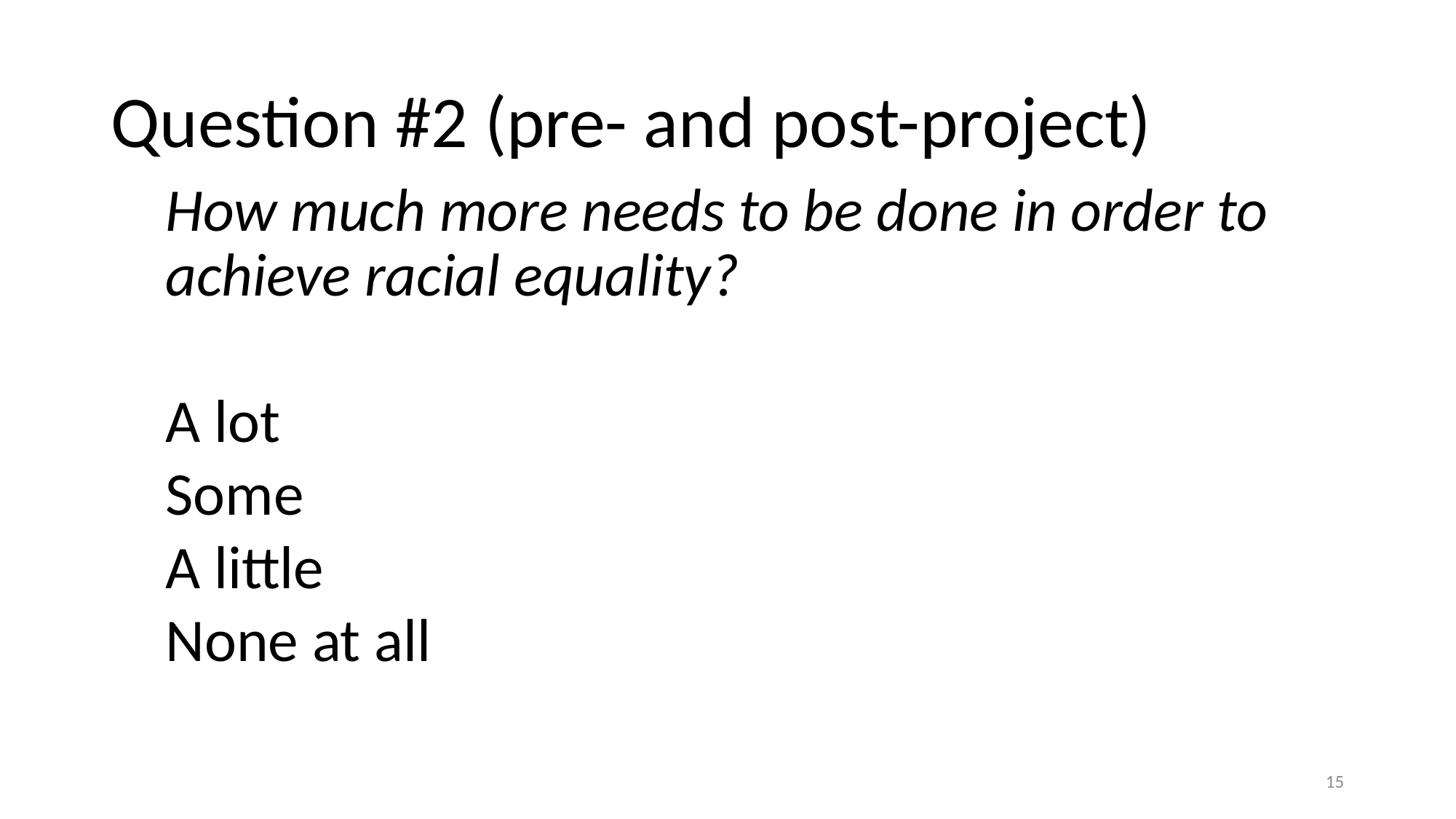

# Question #2 (pre- and post-project)
How much more needs to be done in order to achieve racial equality?

A lot
Some
A little
None at all

15